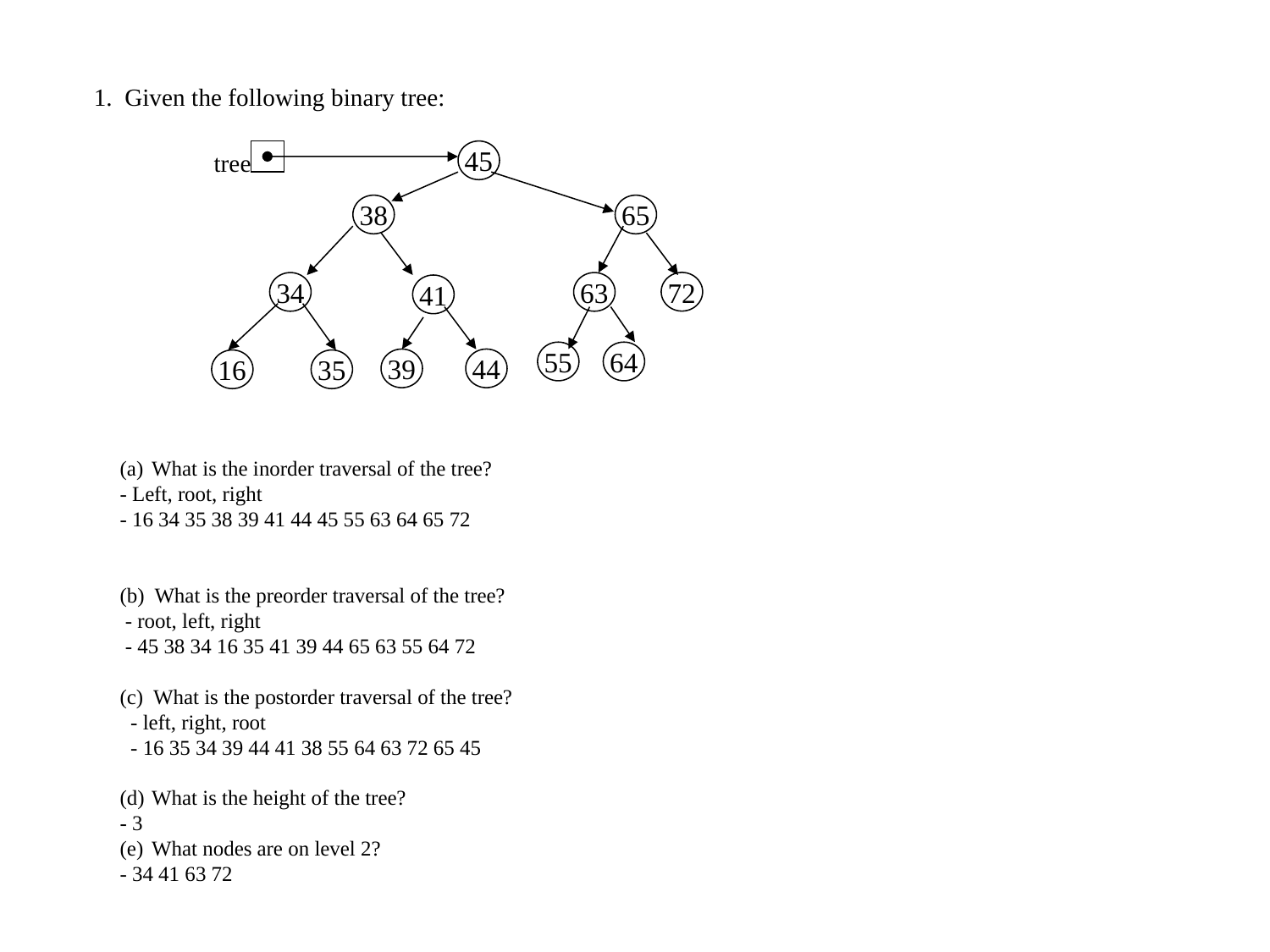

1.  Given the following binary tree:
tree

45

38
65

72
34
63
41

55
64
39
44
16
35
What is the inorder traversal of the tree?
- Left, root, right
- 16 34 35 38 39 41 44 45 55 63 64 65 72

(b)  What is the preorder traversal of the tree?
 - root, left, right
 - 45 38 34 16 35 41 39 44 65 63 55 64 72

(c)  What is the postorder traversal of the tree?
  - left, right, root
  - 16 35 34 39 44 41 38 55 64 63 72 65 45

What is the height of the tree?
- 3
What nodes are on level 2?
- 34 41 63 72